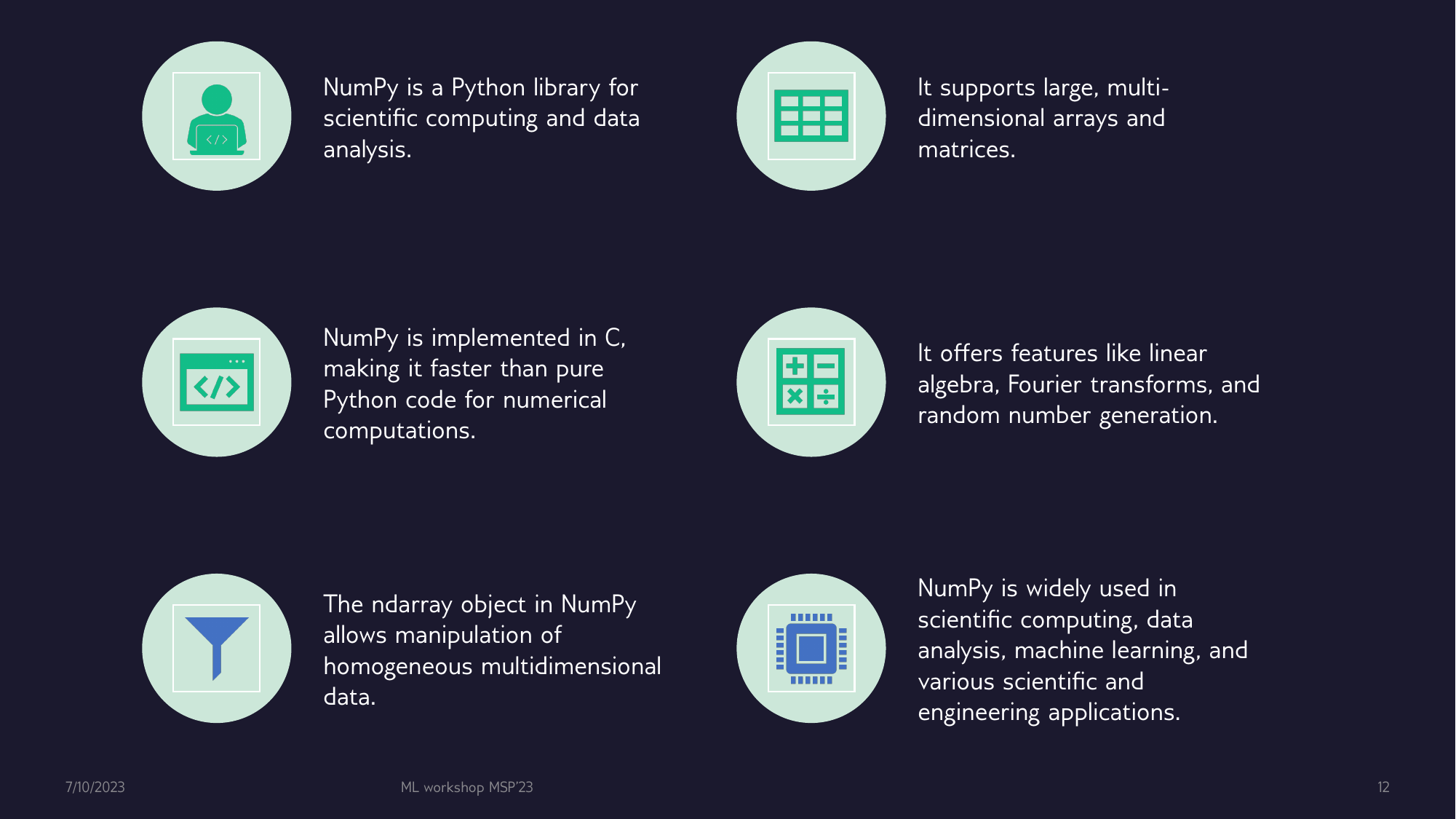

NumPy is a Python library for scientific computing and data analysis.
It supports large, multi-dimensional arrays and matrices.
NumPy is implemented in C, making it faster than pure Python code for numerical computations.
It offers features like linear algebra, Fourier transforms, and random number generation.
The ndarray object in NumPy allows manipulation of homogeneous multidimensional data.
NumPy is widely used in scientific computing, data analysis, machine learning, and various scientific and engineering applications.
7/10/2023
ML workshop MSP’23
12